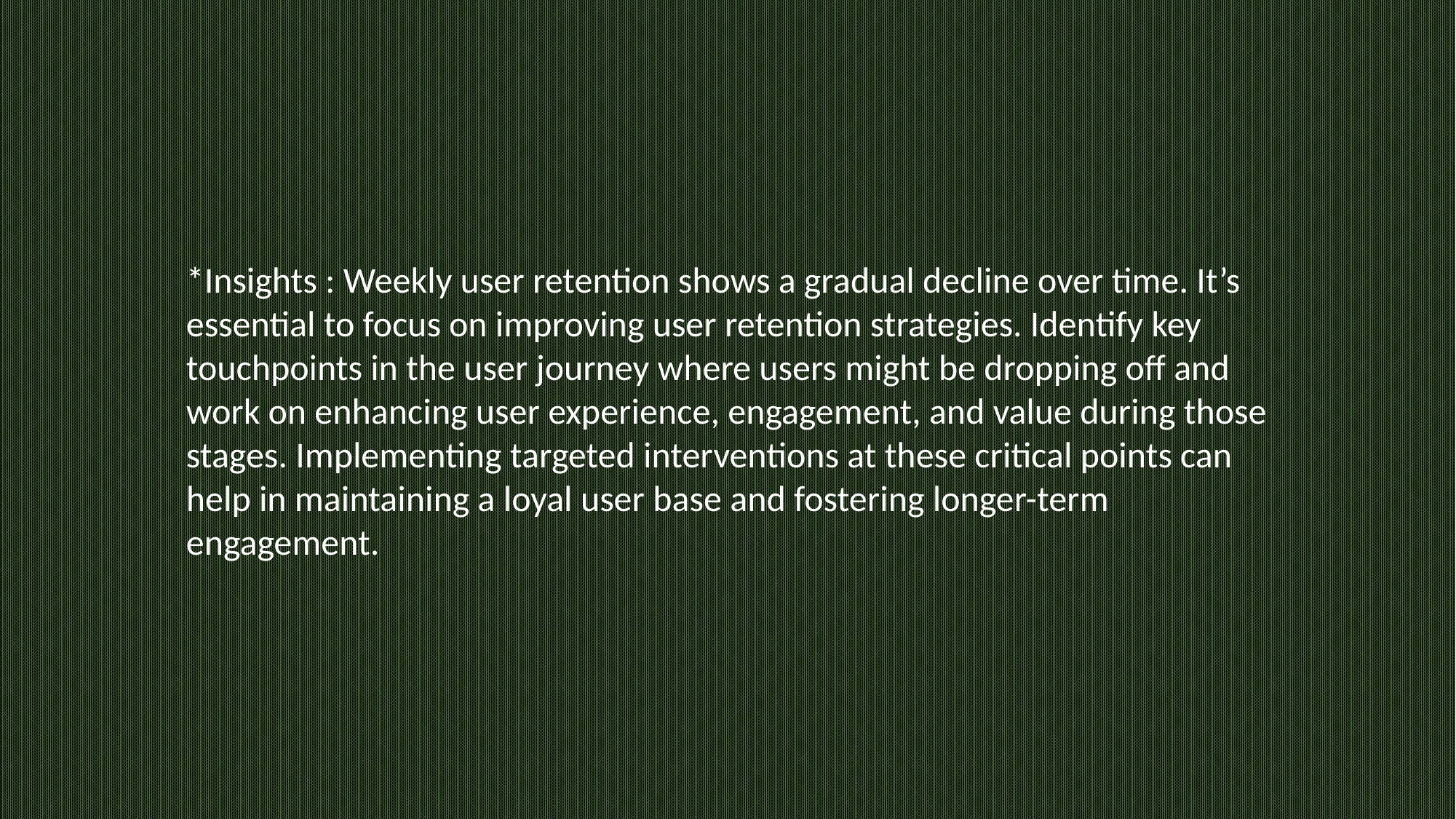

*Insights : Weekly user retention shows a gradual decline over time. It’s essential to focus on improving user retention strategies. Identify key touchpoints in the user journey where users might be dropping off and work on enhancing user experience, engagement, and value during those stages. Implementing targeted interventions at these critical points can help in maintaining a loyal user base and fostering longer-term engagement.